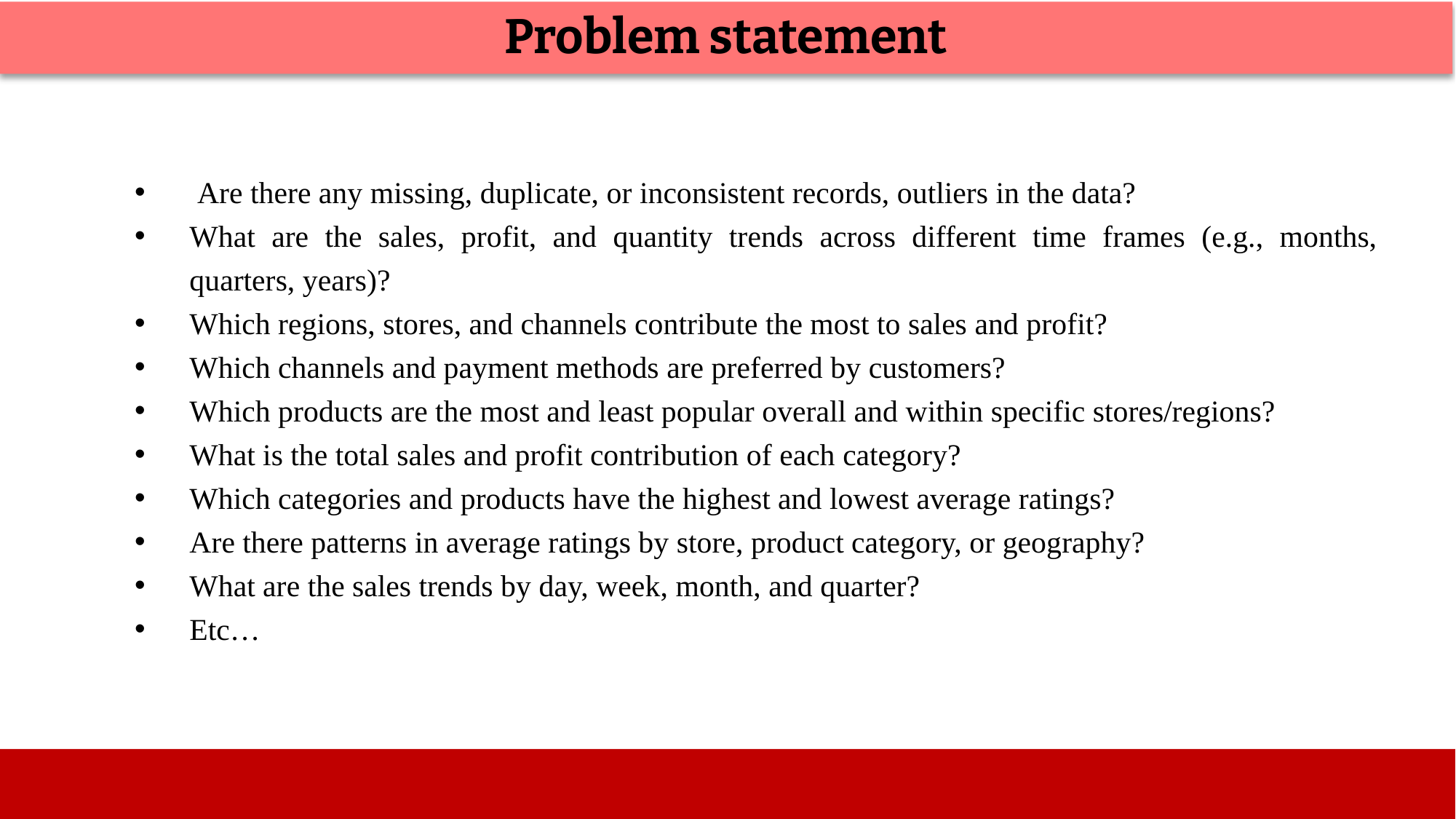

Problem statement
 Are there any missing, duplicate, or inconsistent records, outliers in the data?
What are the sales, profit, and quantity trends across different time frames (e.g., months, quarters, years)?
Which regions, stores, and channels contribute the most to sales and profit?
Which channels and payment methods are preferred by customers?
Which products are the most and least popular overall and within specific stores/regions?
What is the total sales and profit contribution of each category?
Which categories and products have the highest and lowest average ratings?
Are there patterns in average ratings by store, product category, or geography?
What are the sales trends by day, week, month, and quarter?
Etc…

Image source: icons8`